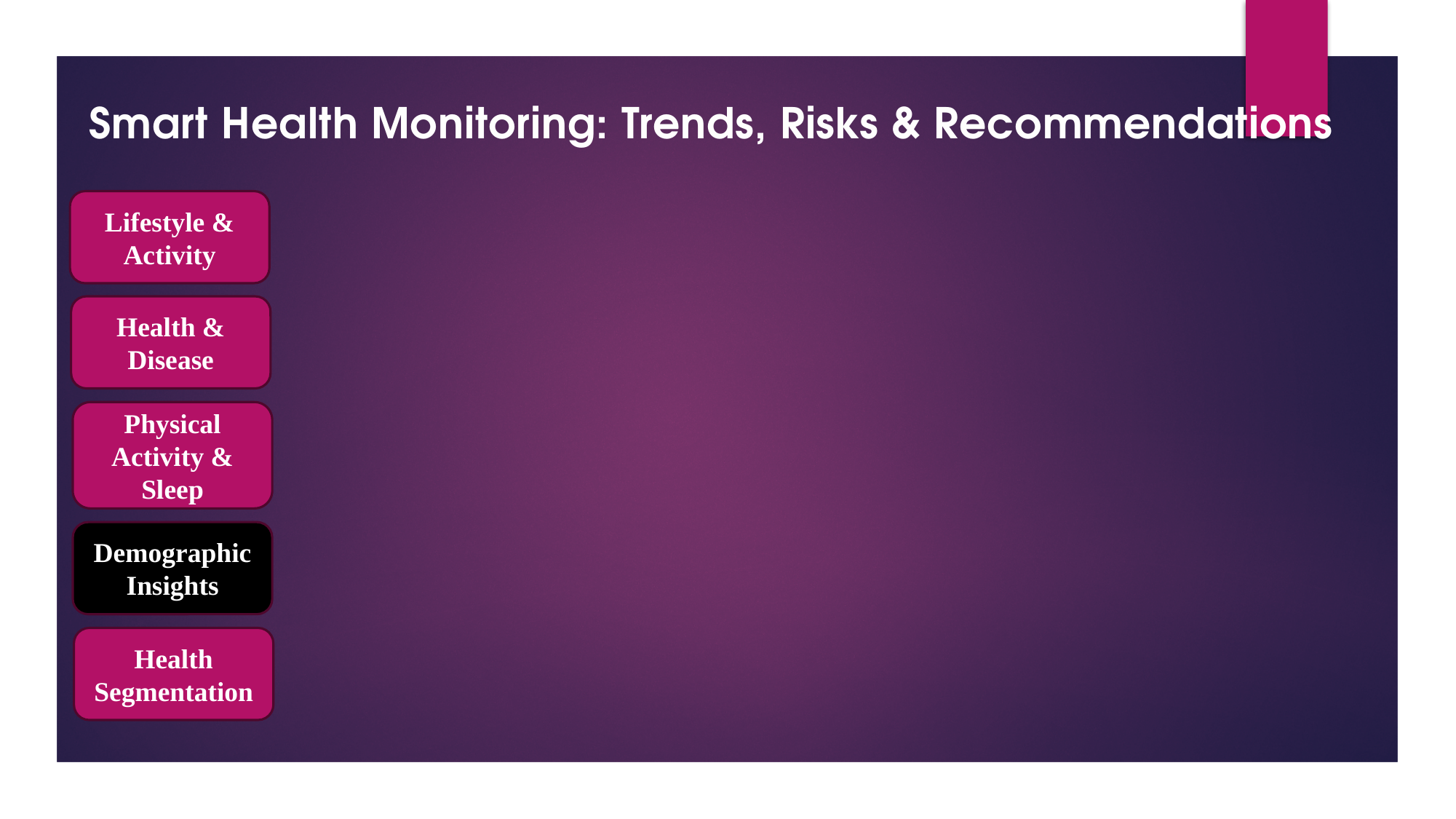

Smart Health Monitoring: Trends, Risks & Recommendations
Lifestyle & Activity
Health & Disease
Physical Activity & Sleep
Demographic Insights
Health Segmentation